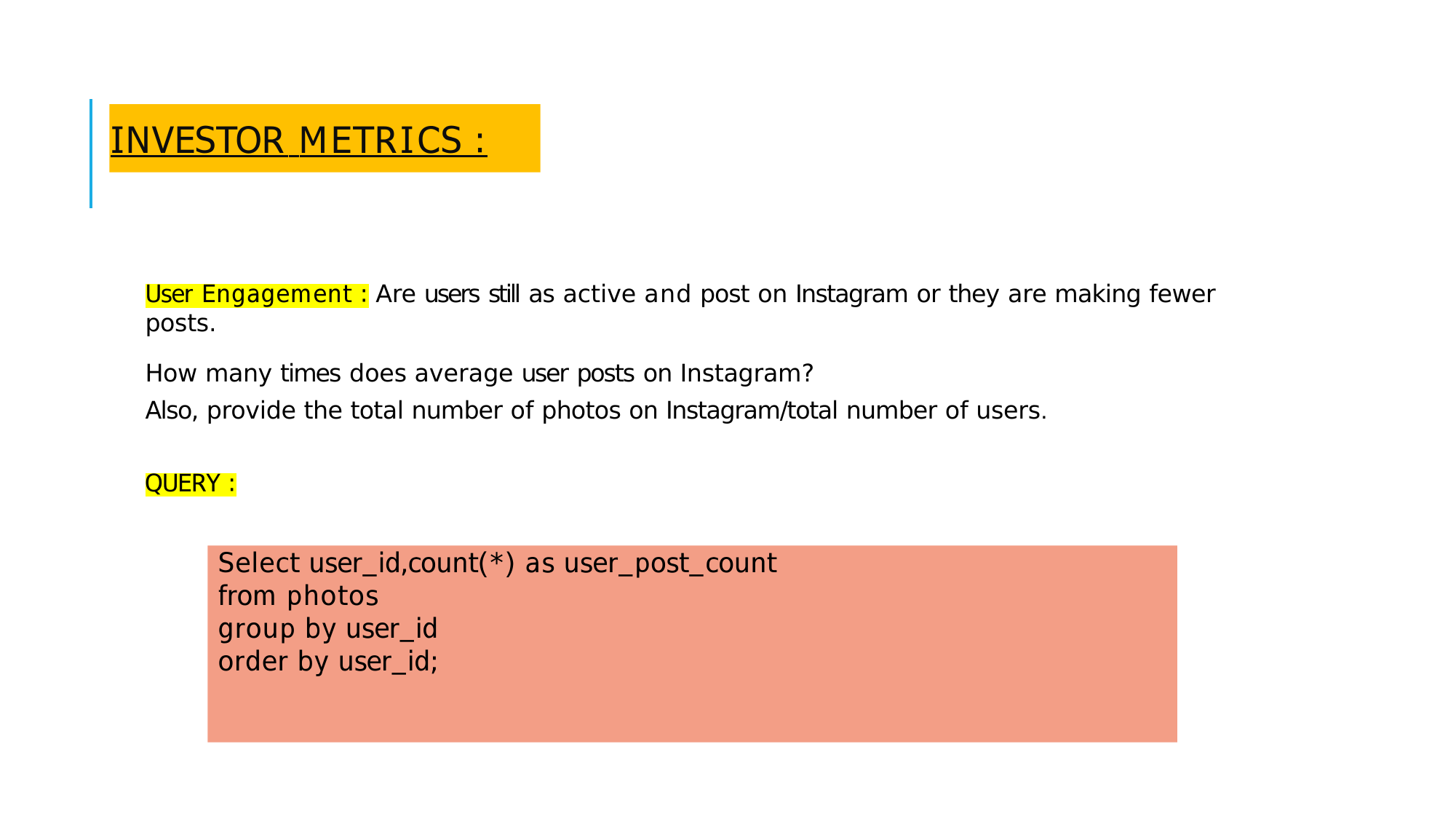

# Investor Metrics :
User Engagement : Are users still as active and post on Instagram or they are making fewer posts.
How many times does average user posts on Instagram?
Also, provide the total number of photos on Instagram/total number of users.

QUERY :

Select user_id,count(*) as user_post_count from photos
group by user_id order by user_id;